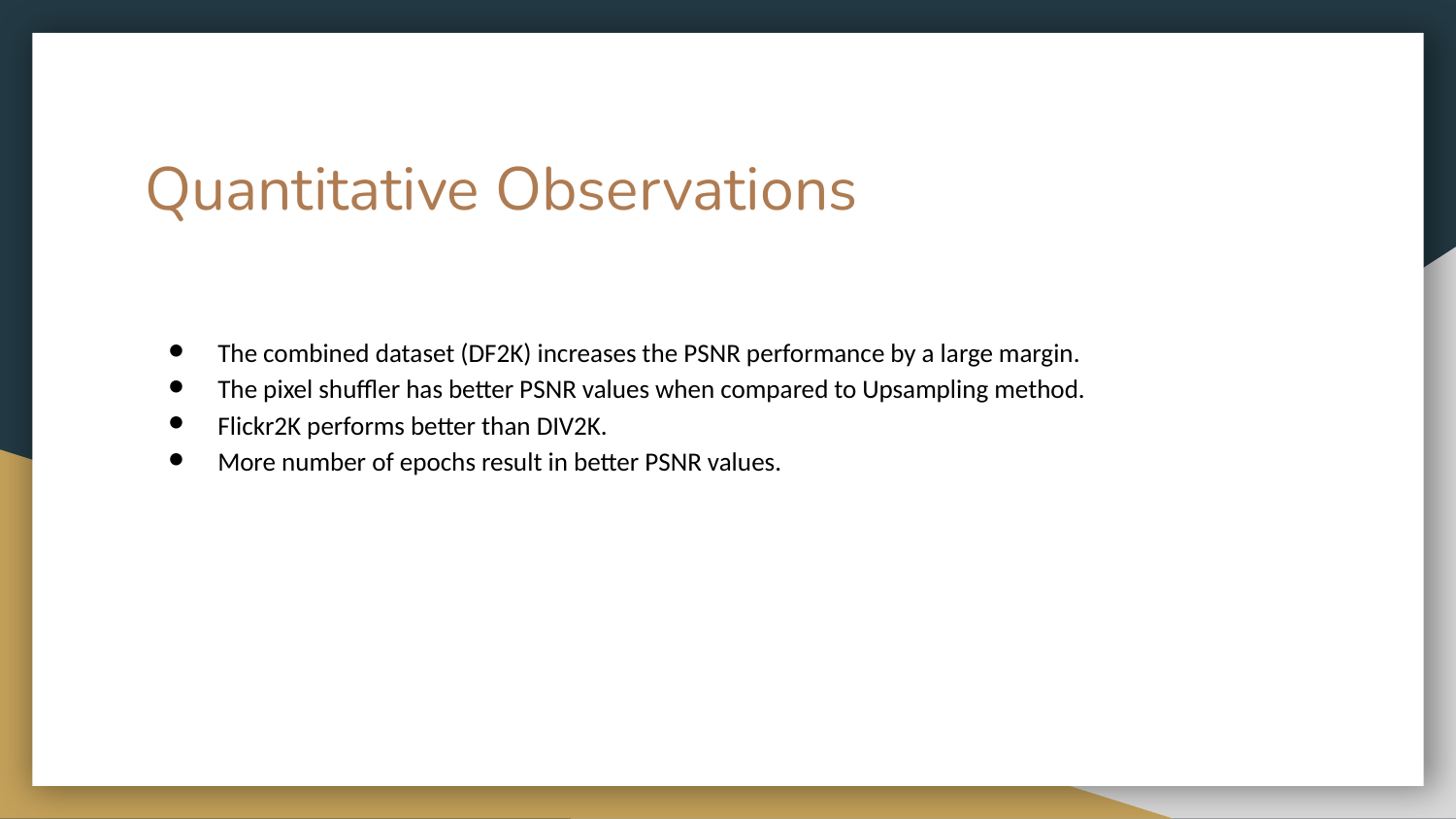

# Quantitative Observations
The combined dataset (DF2K) increases the PSNR performance by a large margin.
The pixel shuffler has better PSNR values when compared to Upsampling method.
Flickr2K performs better than DIV2K.
More number of epochs result in better PSNR values.